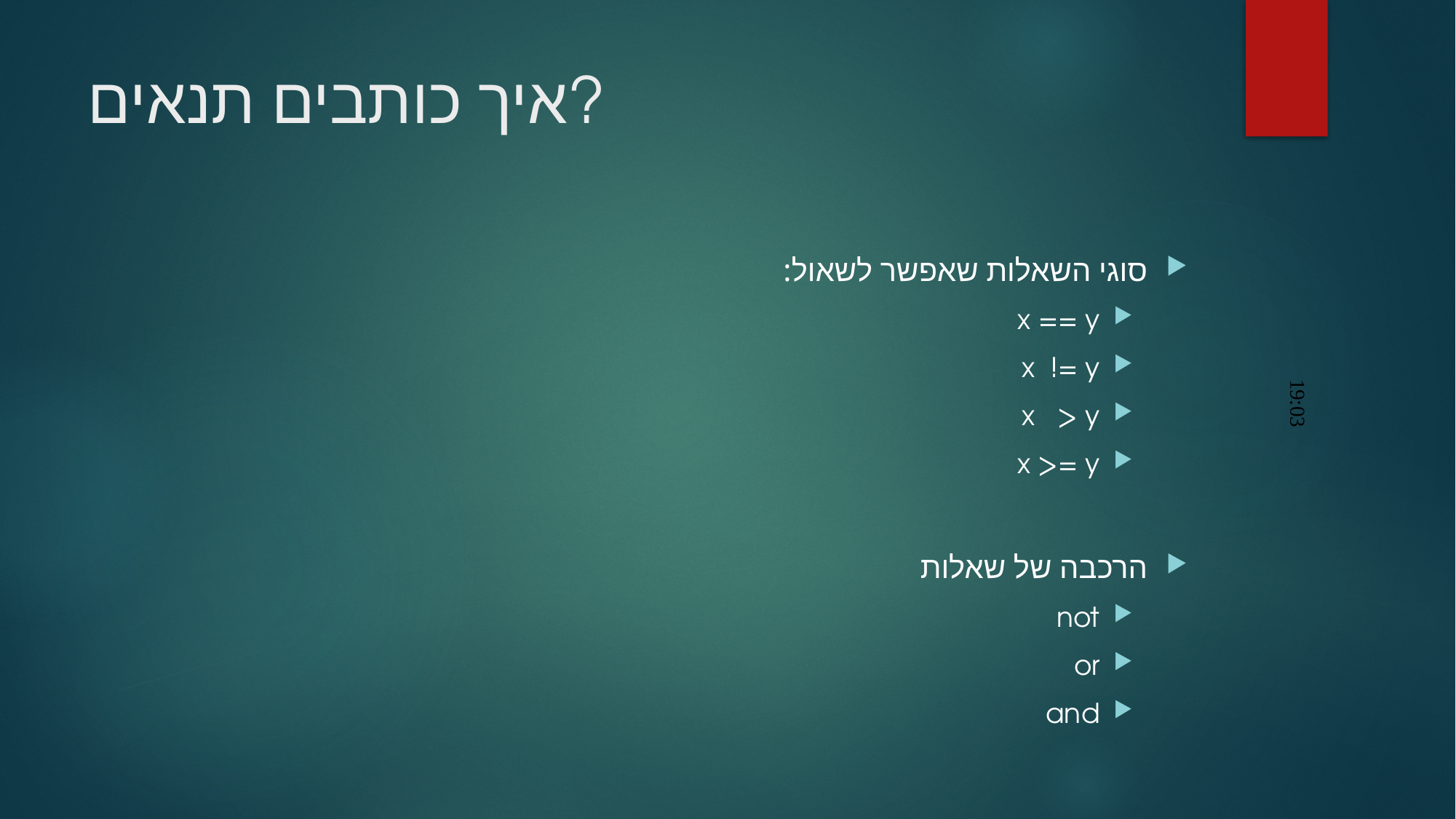

# איך כותבים תנאים?
סוגי השאלות שאפשר לשאול:
x == y
x  != y
x   > y
x >= y

הרכבה של שאלות
not
or
and

19:03